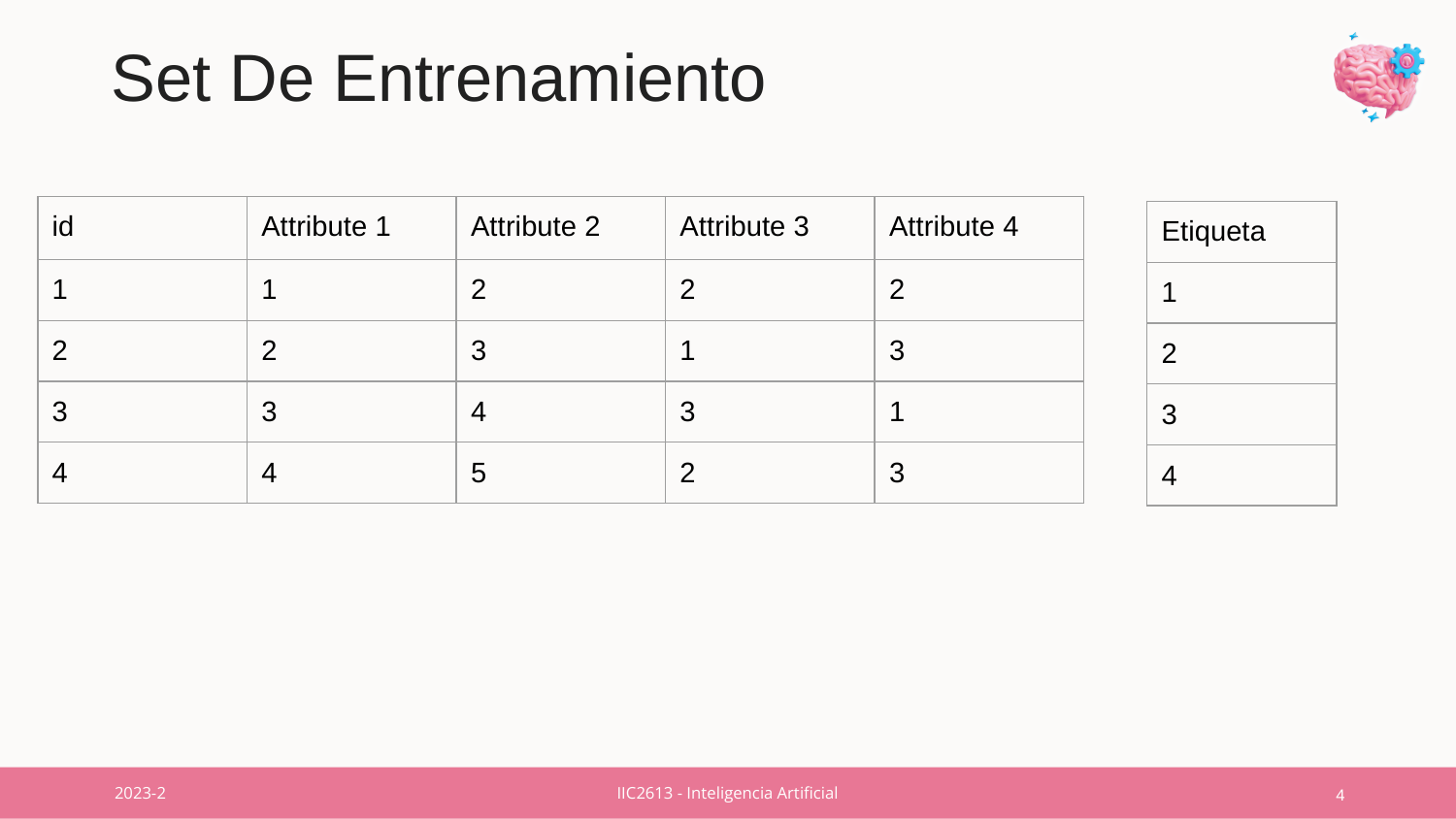

Set De Entrenamiento
| id | Attribute 1 | Attribute 2 | Attribute 3 | Attribute 4 |
| --- | --- | --- | --- | --- |
| 1 | 1 | 2 | 2 | 2 |
| 2 | 2 | 3 | 1 | 3 |
| 3 | 3 | 4 | 3 | 1 |
| 4 | 4 | 5 | 2 | 3 |
| Etiqueta |
| --- |
| 1 |
| 2 |
| 3 |
| 4 |
4